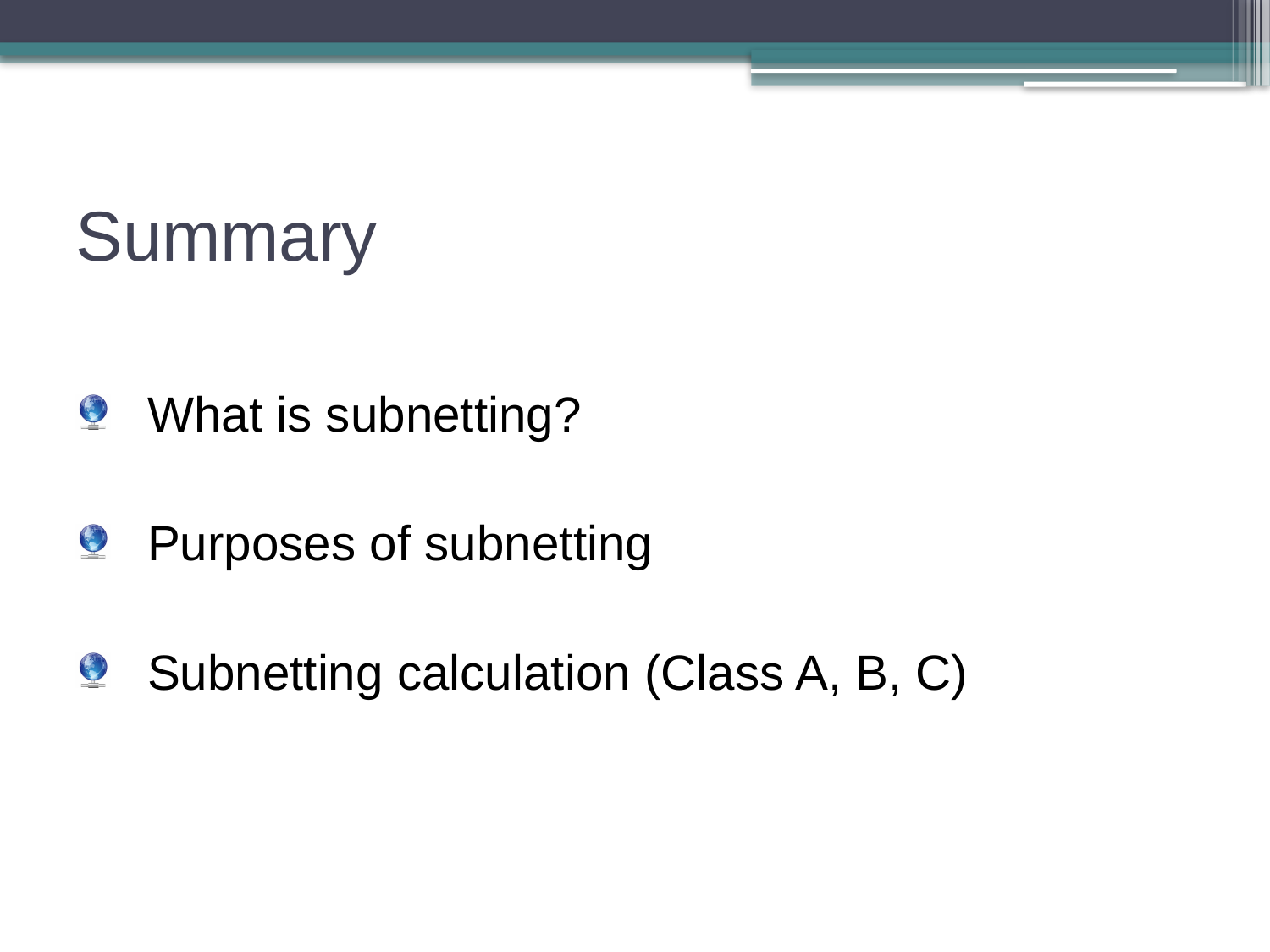

# Summary

What is subnetting?

Purposes of subnetting

Subnetting calculation (Class A, B, C)